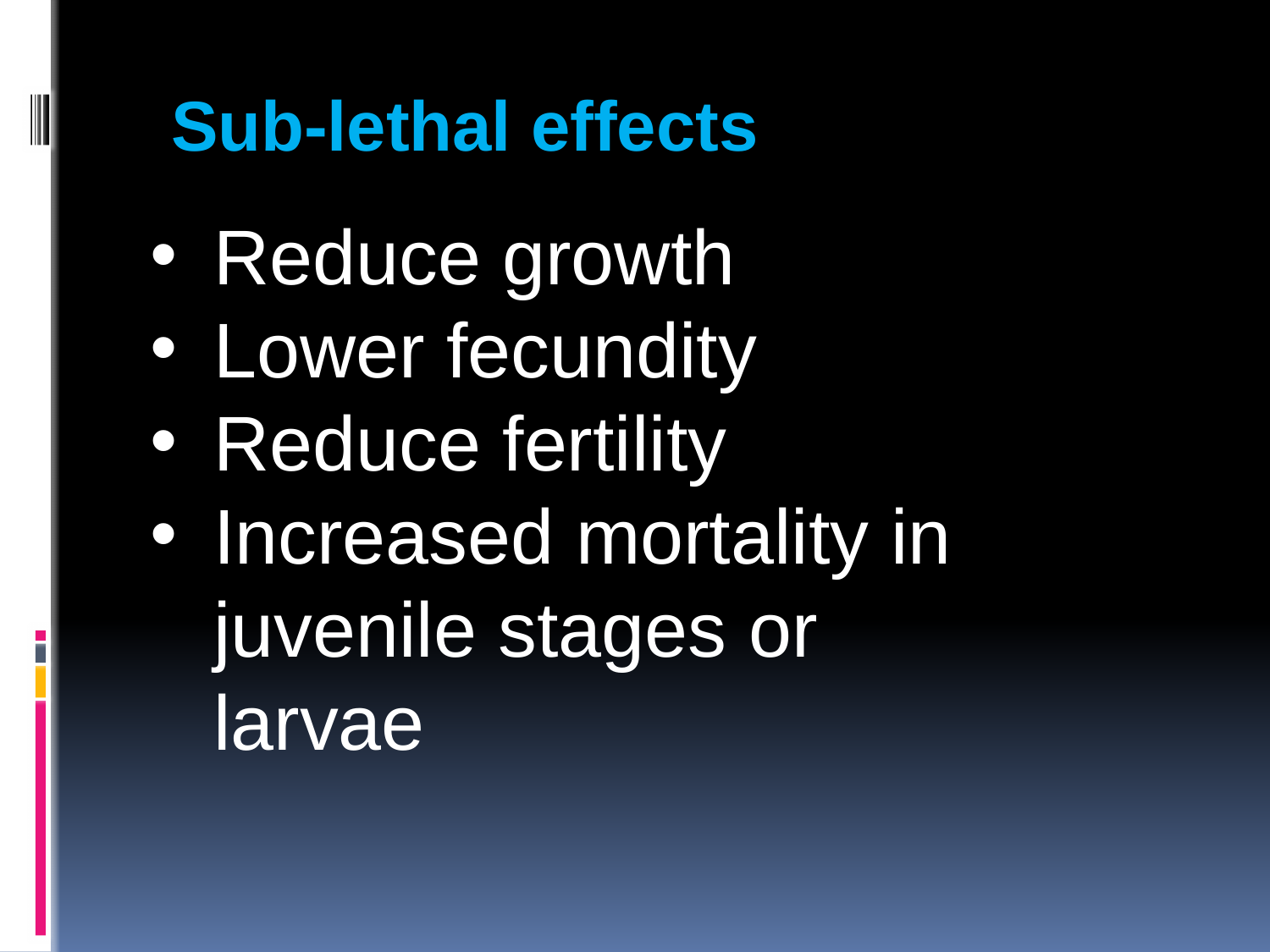

Sub-lethal effects
Reduce growth
Lower fecundity
Reduce fertility
Increased mortality in juvenile stages or larvae